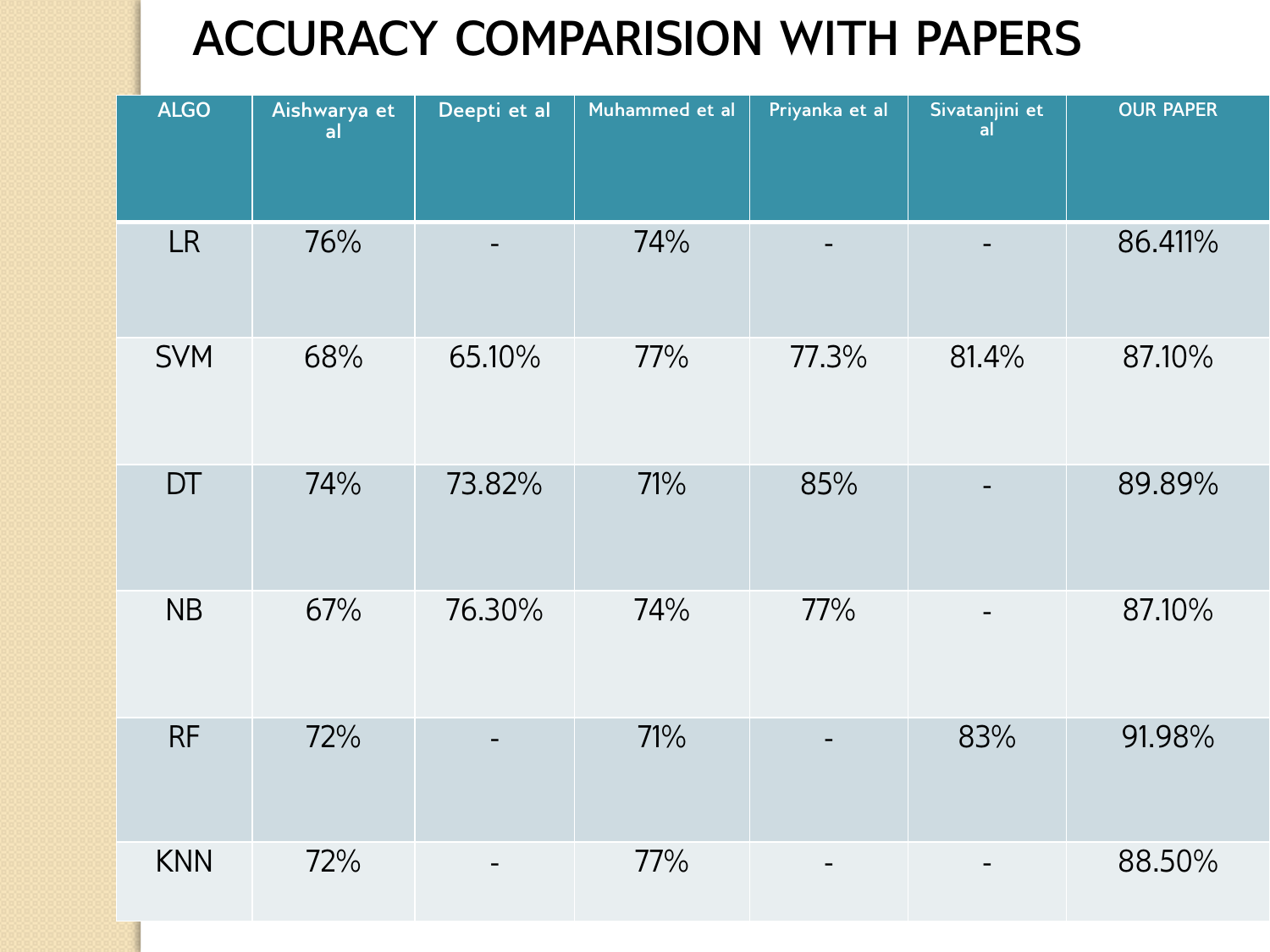

ACCURACY COMPARISION WITH PAPERS
| ALGO | Aishwarya et al | Deepti et al | Muhammed et al | Priyanka et al | Sivatanjini et al | OUR PAPER |
| --- | --- | --- | --- | --- | --- | --- |
| LR | 76% | - | 74% | - | - | 86.411% |
| SVM | 68% | 65.10% | 77% | 77.3% | 81.4% | 87.10% |
| DT | 74% | 73.82% | 71% | 85% | - | 89.89% |
| NB | 67% | 76.30% | 74% | 77% | - | 87.10% |
| RF | 72% | - | 71% | - | 83% | 91.98% |
| KNN | 72% | - | 77% | - | - | 88.50% |